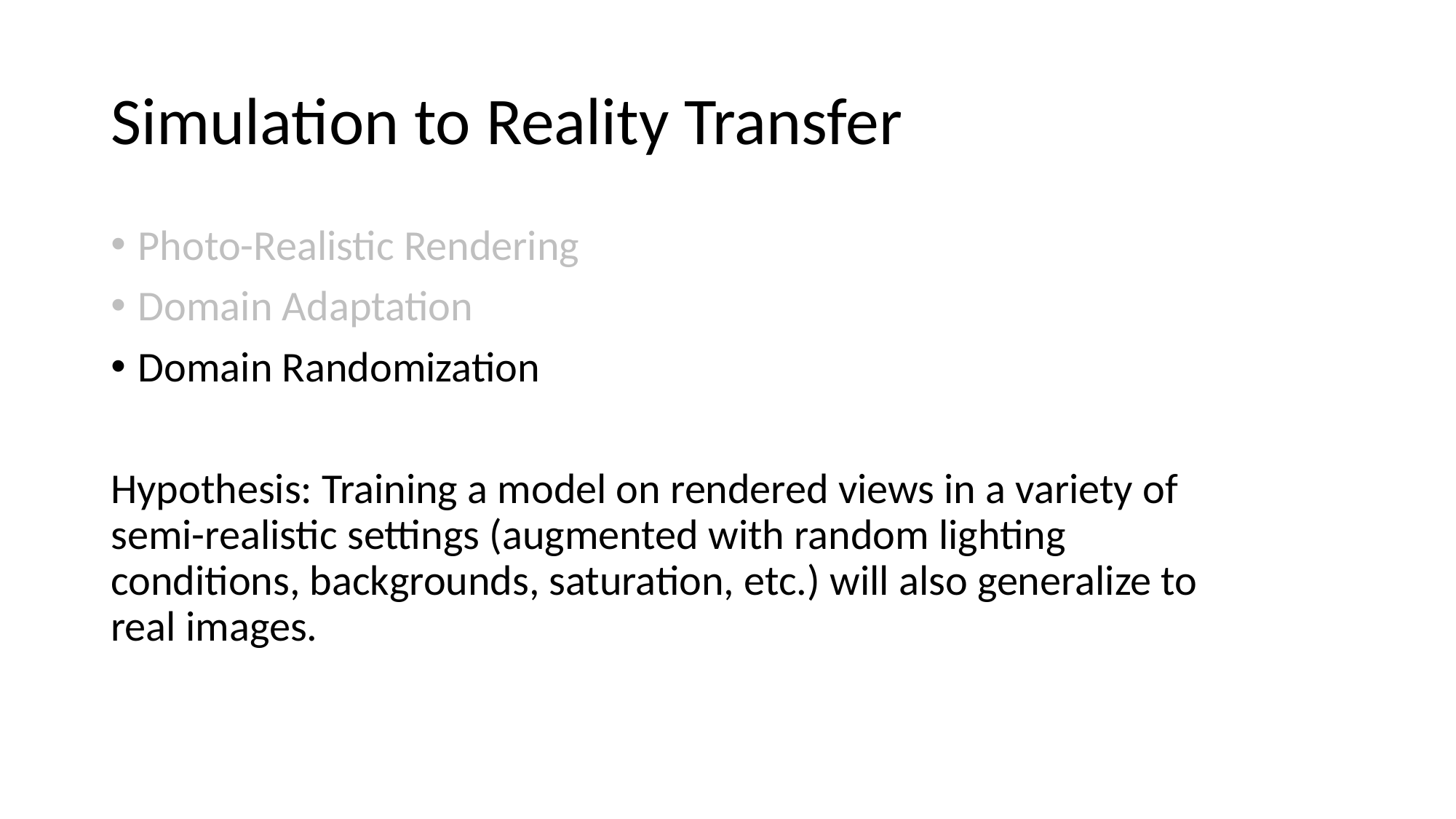

# Simulation to Reality Transfer
Photo-Realistic Rendering
Domain Adaptation
Domain Randomization

Hypothesis: Training a model on rendered views in a variety of semi-realistic settings (augmented with random lighting conditions, backgrounds, saturation, etc.) will also generalize to real images.